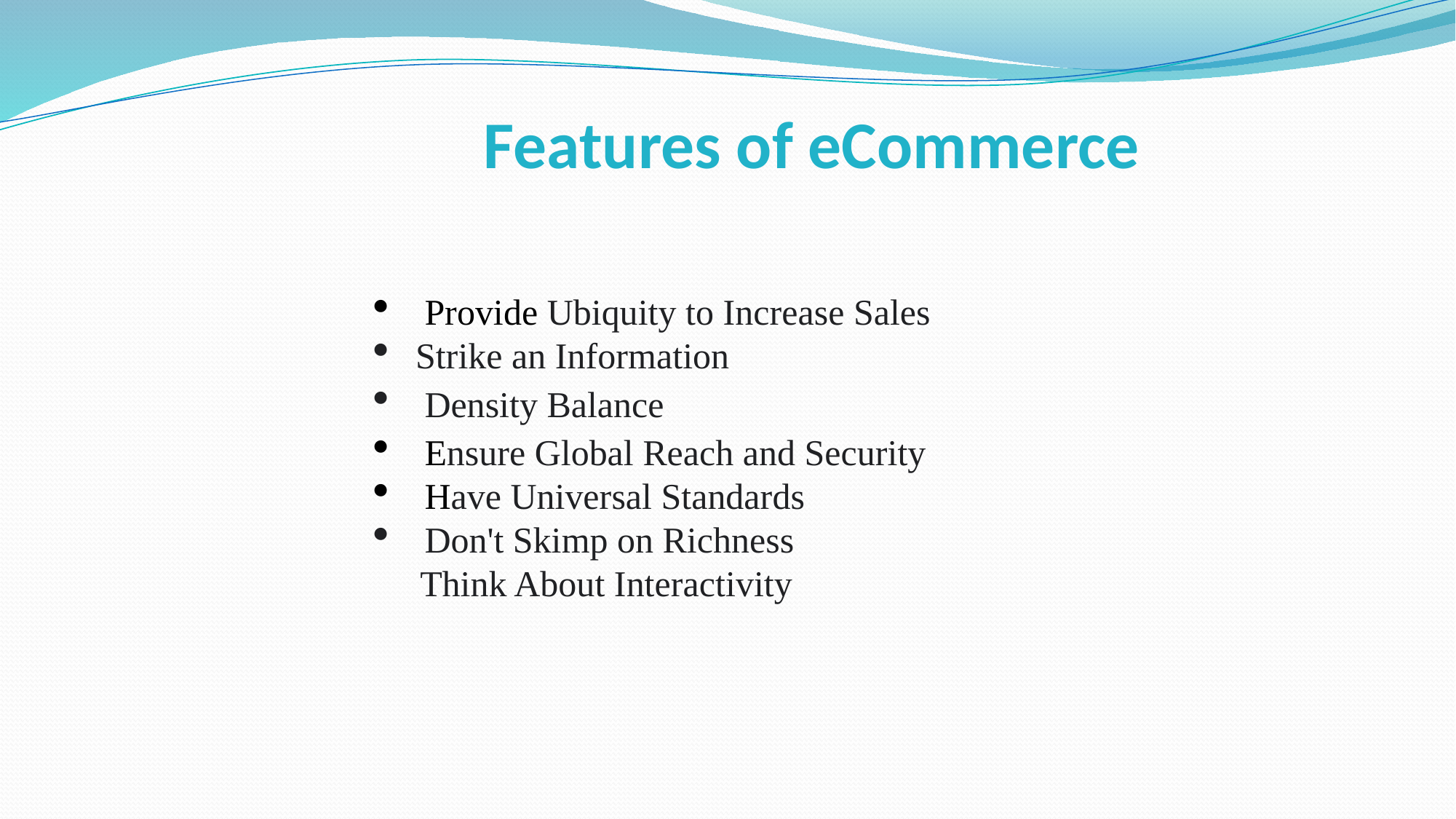

Features of eCommerce
 Provide Ubiquity to Increase Sales
Strike an Information
 Density Balance
 Ensure Global Reach and Security
 Have Universal Standards
 Don't Skimp on Richness
     Think About Interactivity